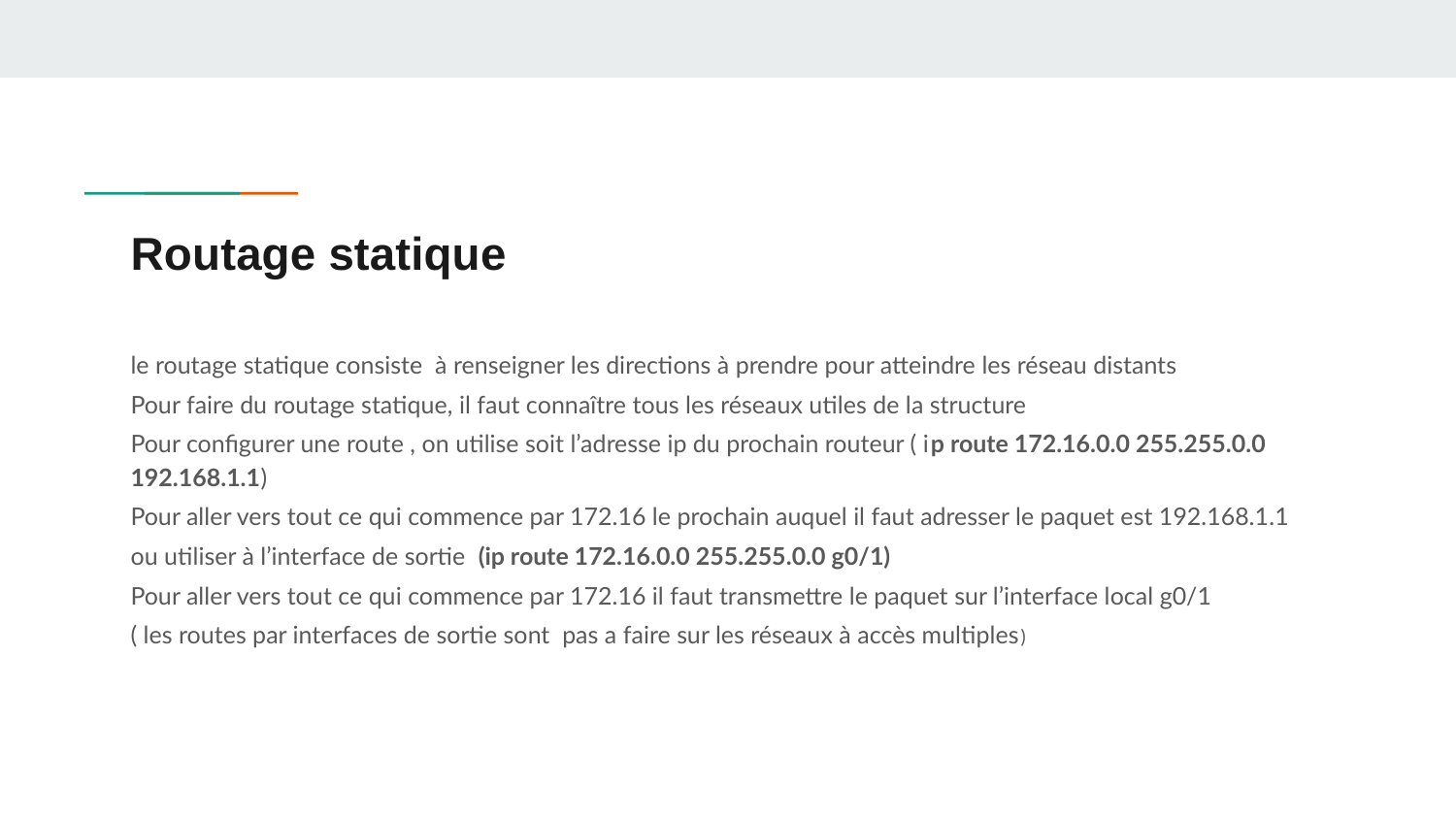

# Routage statique
le routage statique consiste  à renseigner les directions à prendre pour atteindre les réseau distants
Pour faire du routage statique, il faut connaître tous les réseaux utiles de la structure
Pour configurer une route , on utilise soit l’adresse ip du prochain routeur ( ip route 172.16.0.0 255.255.0.0 192.168.1.1)
Pour aller vers tout ce qui commence par 172.16 le prochain auquel il faut adresser le paquet est 192.168.1.1
ou utiliser à l’interface de sortie  (ip route 172.16.0.0 255.255.0.0 g0/1)
Pour aller vers tout ce qui commence par 172.16 il faut transmettre le paquet sur l’interface local g0/1
( les routes par interfaces de sortie sont  pas a faire sur les réseaux à accès multiples)